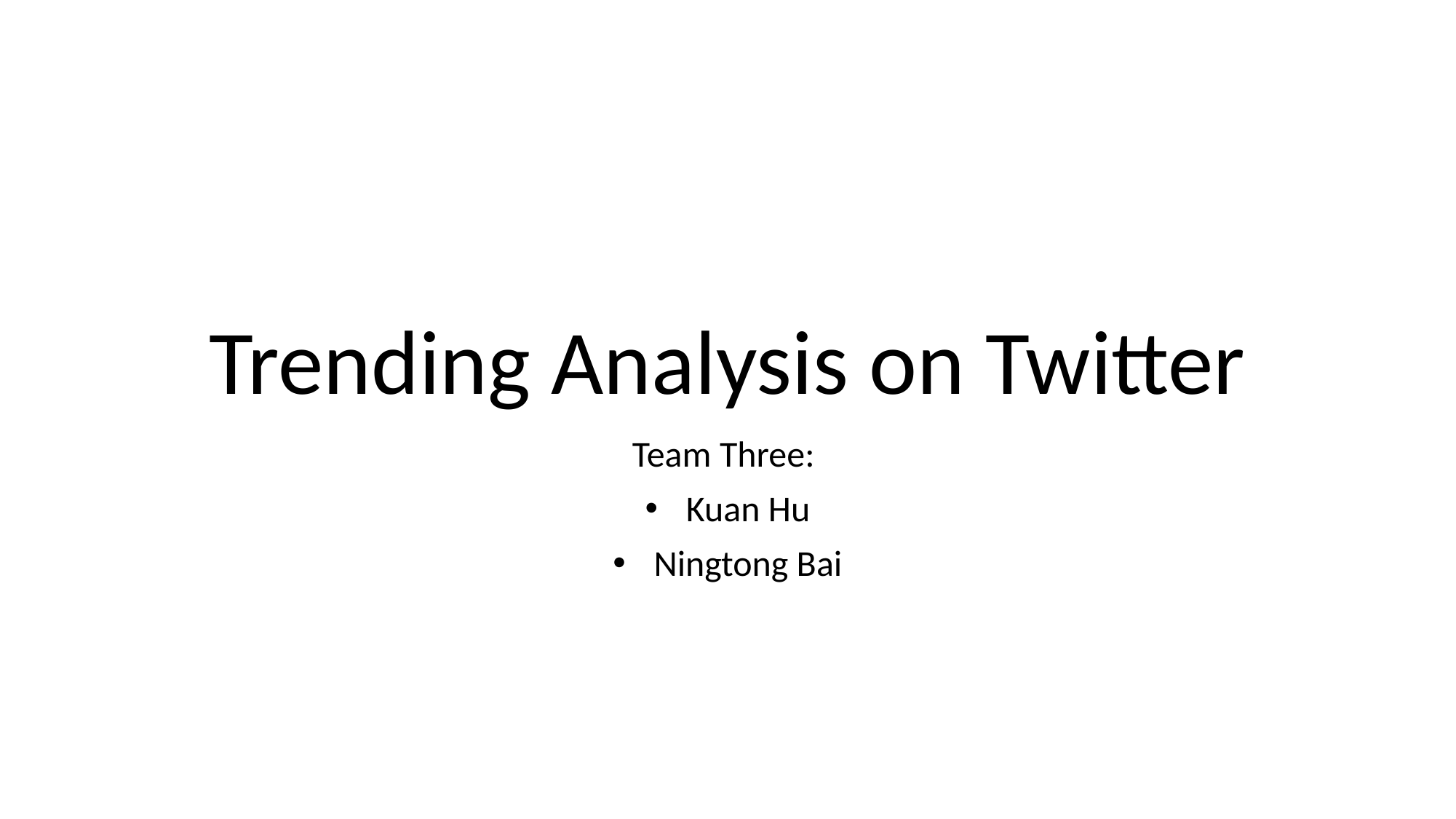

# Trending Analysis on Twitter
Team Three:
Kuan Hu
Ningtong Bai